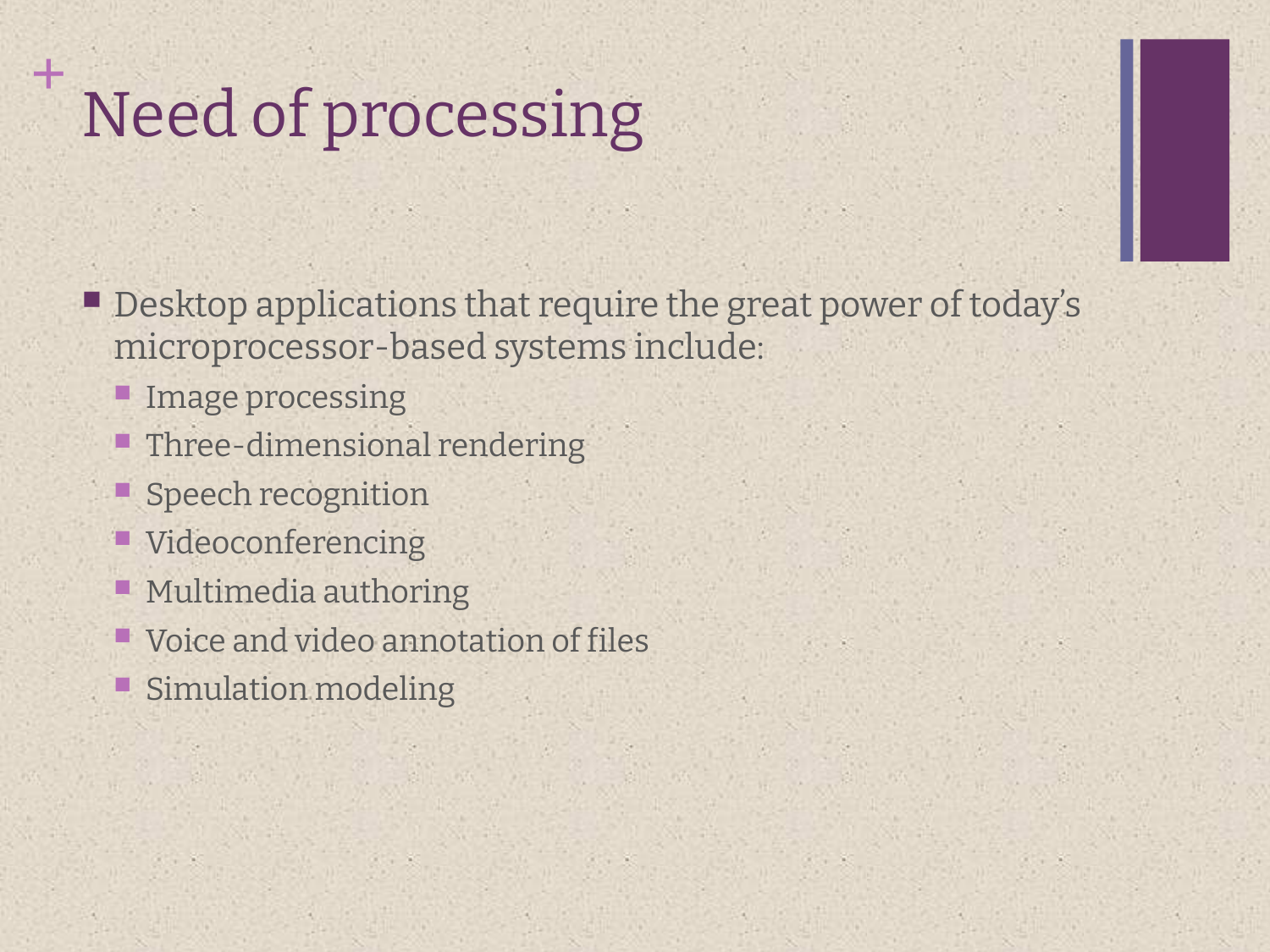

# Need of processing
Desktop applications that require the great power of today’s microprocessor-based systems include:
Image processing
Three-dimensional rendering
Speech recognition
Videoconferencing
Multimedia authoring
Voice and video annotation of files
Simulation modeling